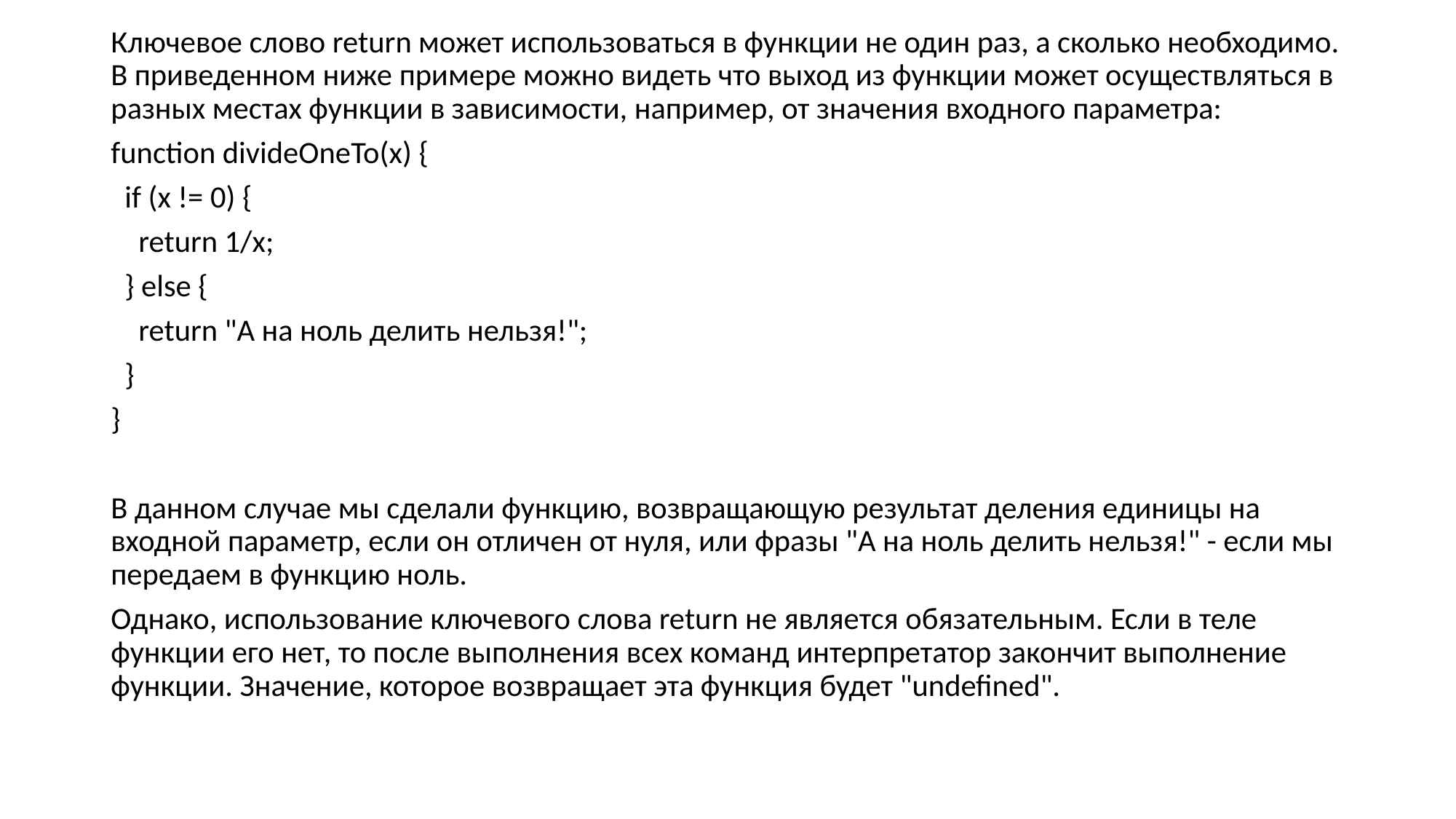

Ключевое слово return может использоваться в функции не один раз, а сколько необходимо. В приведенном ниже примере можно видеть что выход из функции может осуществляться в разных местах функции в зависимости, например, от значения входного параметра:
function divideOneTo(x) {
  if (x != 0) {
    return 1/x;
  } else {
    return "А на ноль делить нельзя!";
  }
}

В данном случае мы сделали функцию, возвращающую результат деления единицы на входной параметр, если он отличен от нуля, или фразы "А на ноль делить нельзя!" - если мы передаем в функцию ноль.
Однако, использование ключевого слова return не является обязательным. Если в теле функции его нет, то после выполнения всех команд интерпретатор закончит выполнение функции. Значение, которое возвращает эта функция будет "undefined".